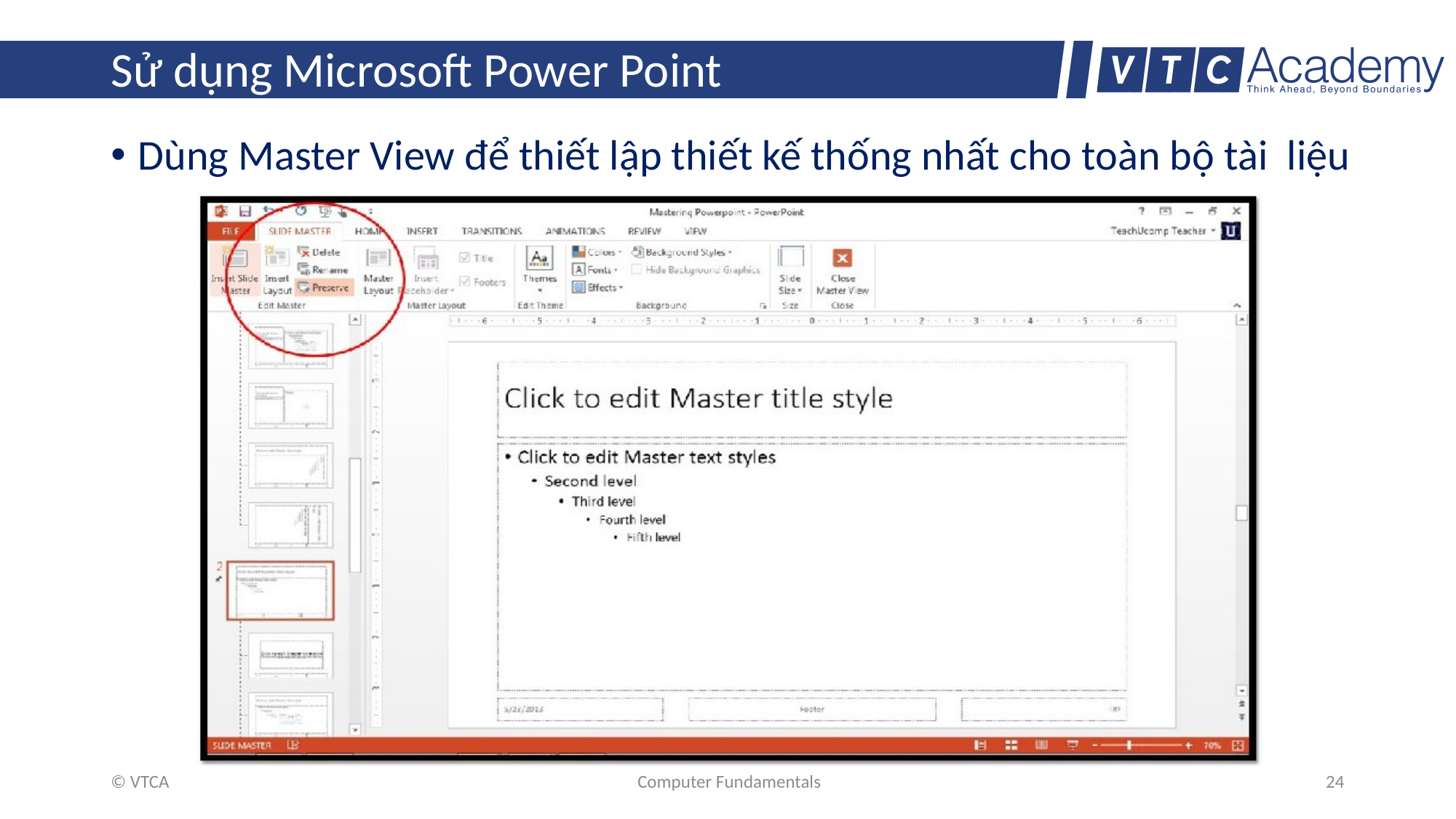

# Sử dụng Microsoft Power Point
Dùng Master View để thiết lập thiết kế thống nhất cho toàn bộ tài  liệu

© VTCA
Computer Fundamentals
24